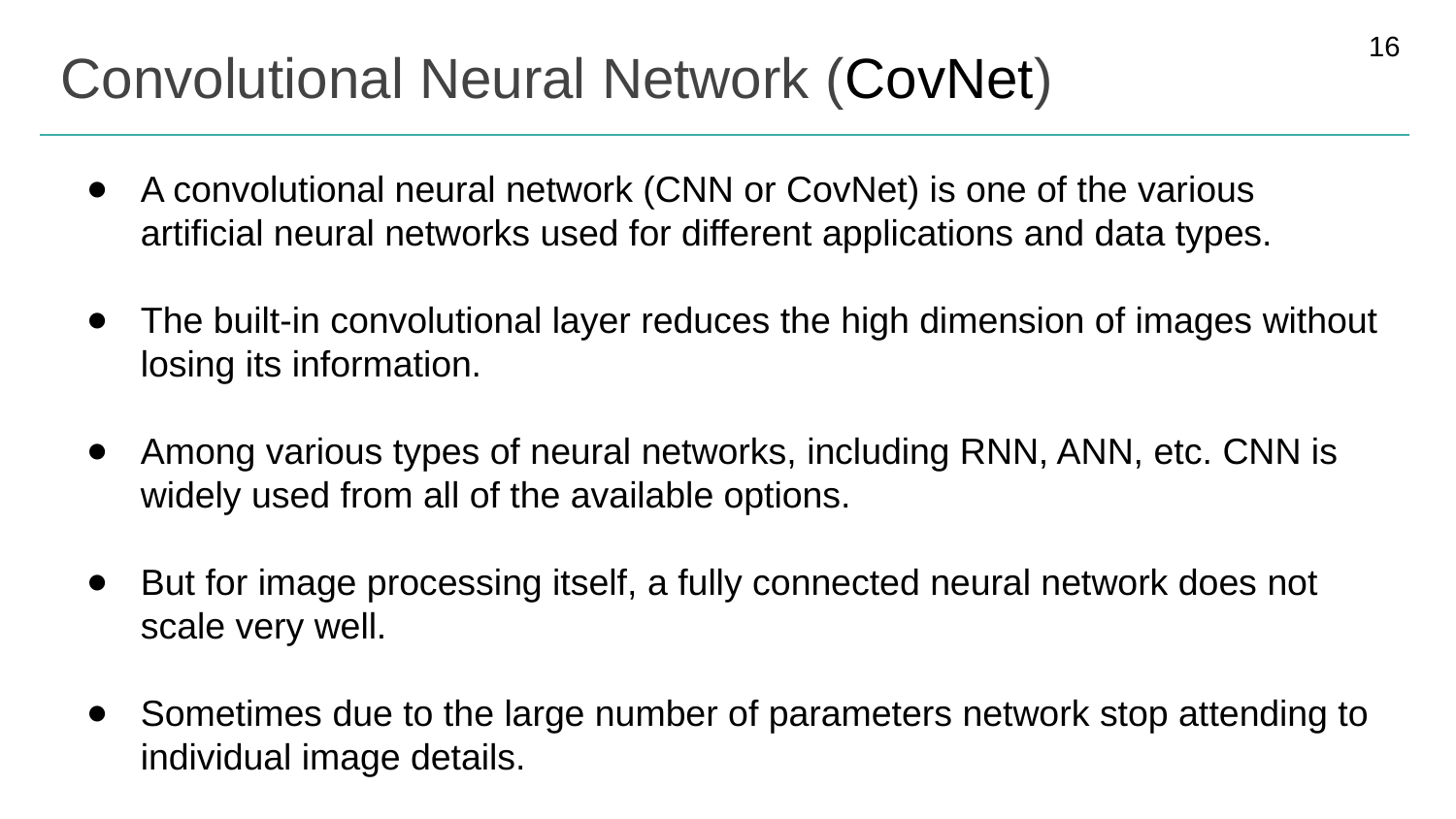

16
# Convolutional Neural Network (CovNet)
A convolutional neural network (CNN or CovNet) is one of the various artificial neural networks used for different applications and data types.

The built-in convolutional layer reduces the high dimension of images without losing its information.

Among various types of neural networks, including RNN, ANN, etc. CNN is widely used from all of the available options.

But for image processing itself, a fully connected neural network does not scale very well.

Sometimes due to the large number of parameters network stop attending to individual image details.